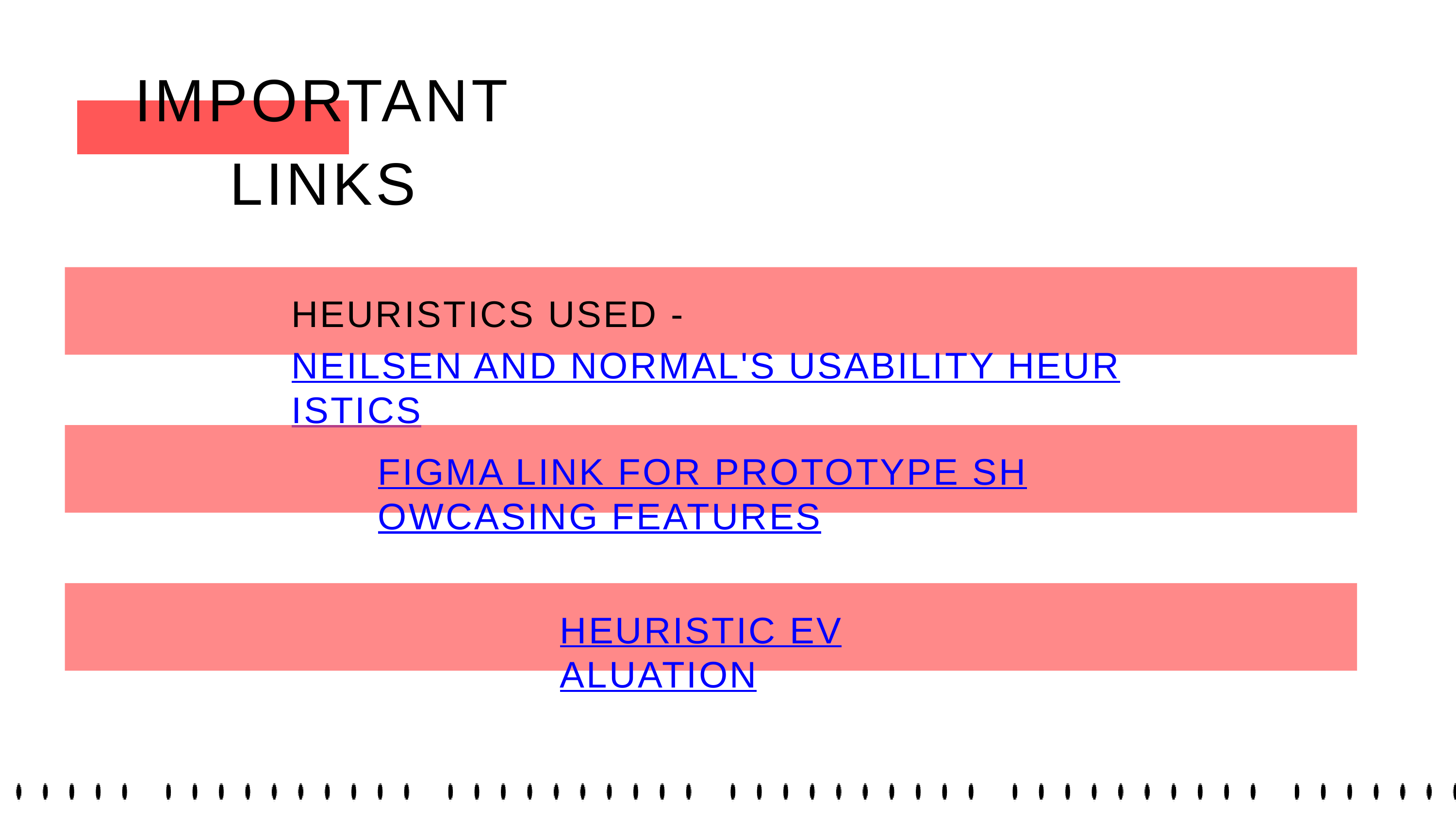

IMPORTANT LINKS

HEURISTICS USED - NEILSEN AND NORMAL'S USABILITY HEURISTICS

FIGMA LINK FOR PROTOTYPE SHOWCASING FEATURES

HEURISTIC EVALUATION